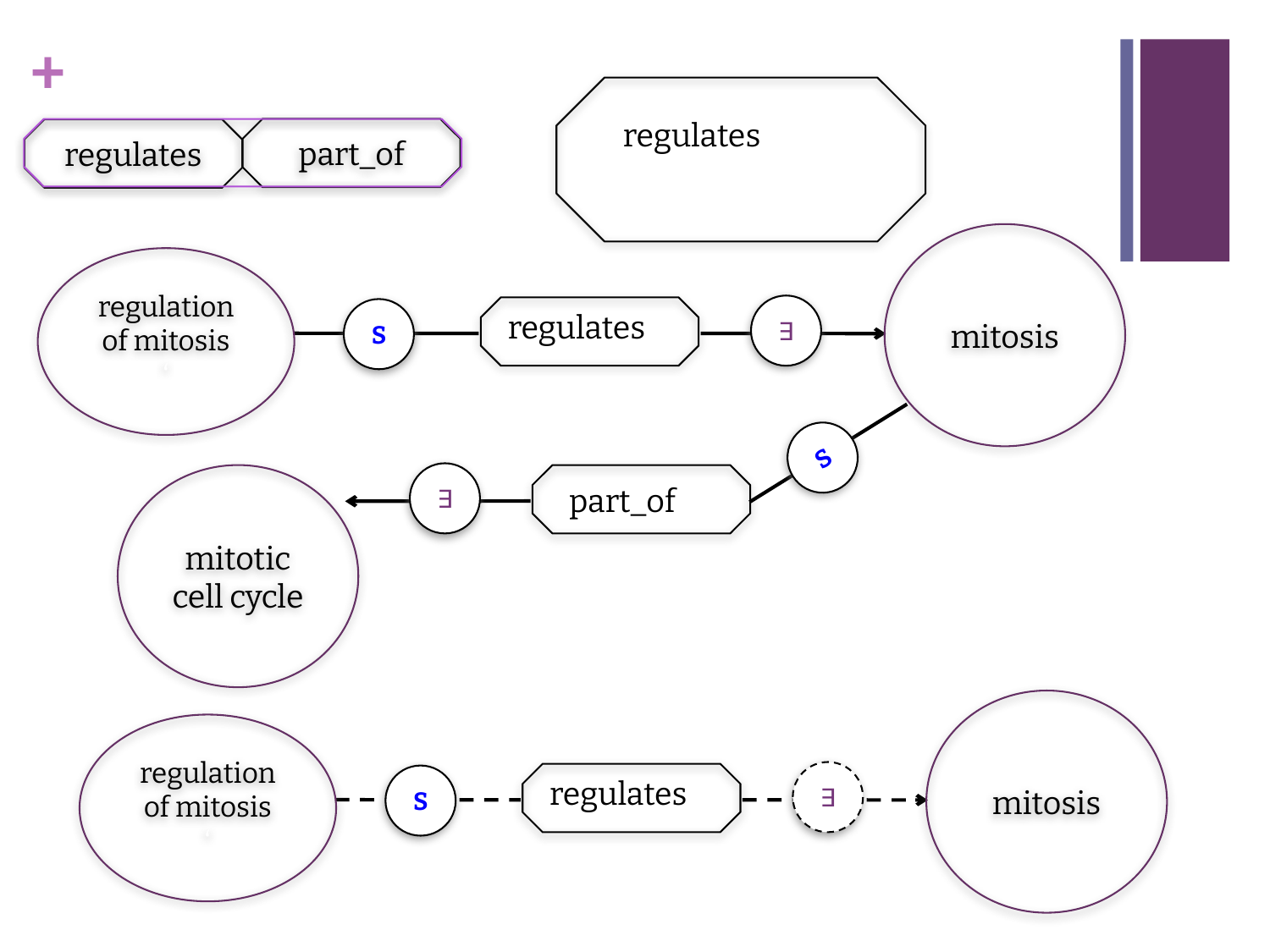

regulates
part_of

regulates
mitosis
regulation of mitosis
‘
∃

S
regulates
S
∃

part_of
mitotic cell cycle
mitosis
regulation of mitosis
‘
∃

S
regulates